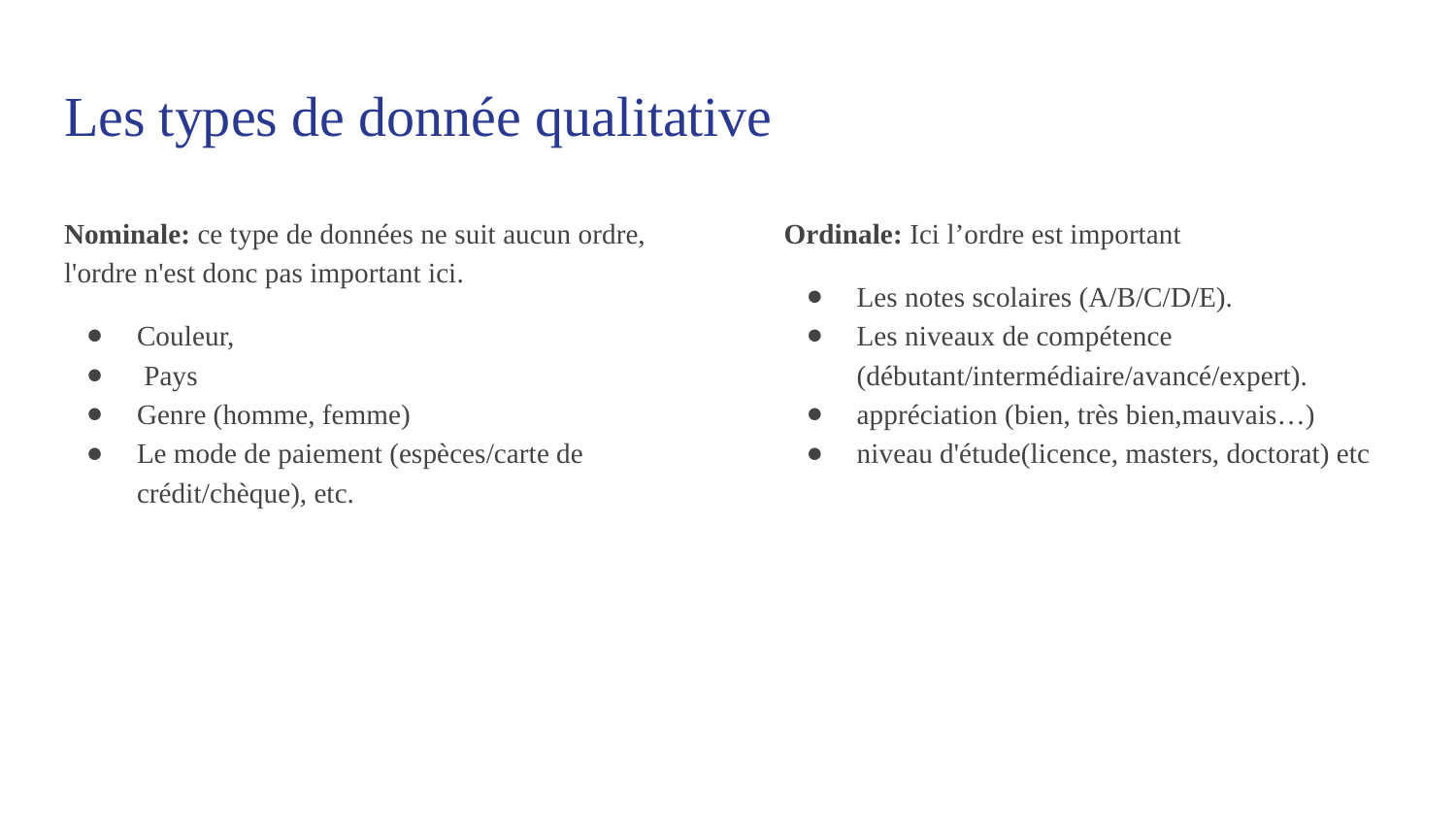

# Les types de donnée qualitative
Nominale: ce type de données ne suit aucun ordre, l'ordre n'est donc pas important ici.
Couleur,
 Pays
Genre (homme, femme)
Le mode de paiement (espèces/carte de crédit/chèque), etc.
Ordinale: Ici l’ordre est important
Les notes scolaires (A/B/C/D/E).
Les niveaux de compétence (débutant/intermédiaire/avancé/expert).
appréciation (bien, très bien,mauvais…)
niveau d'étude(licence, masters, doctorat) etc